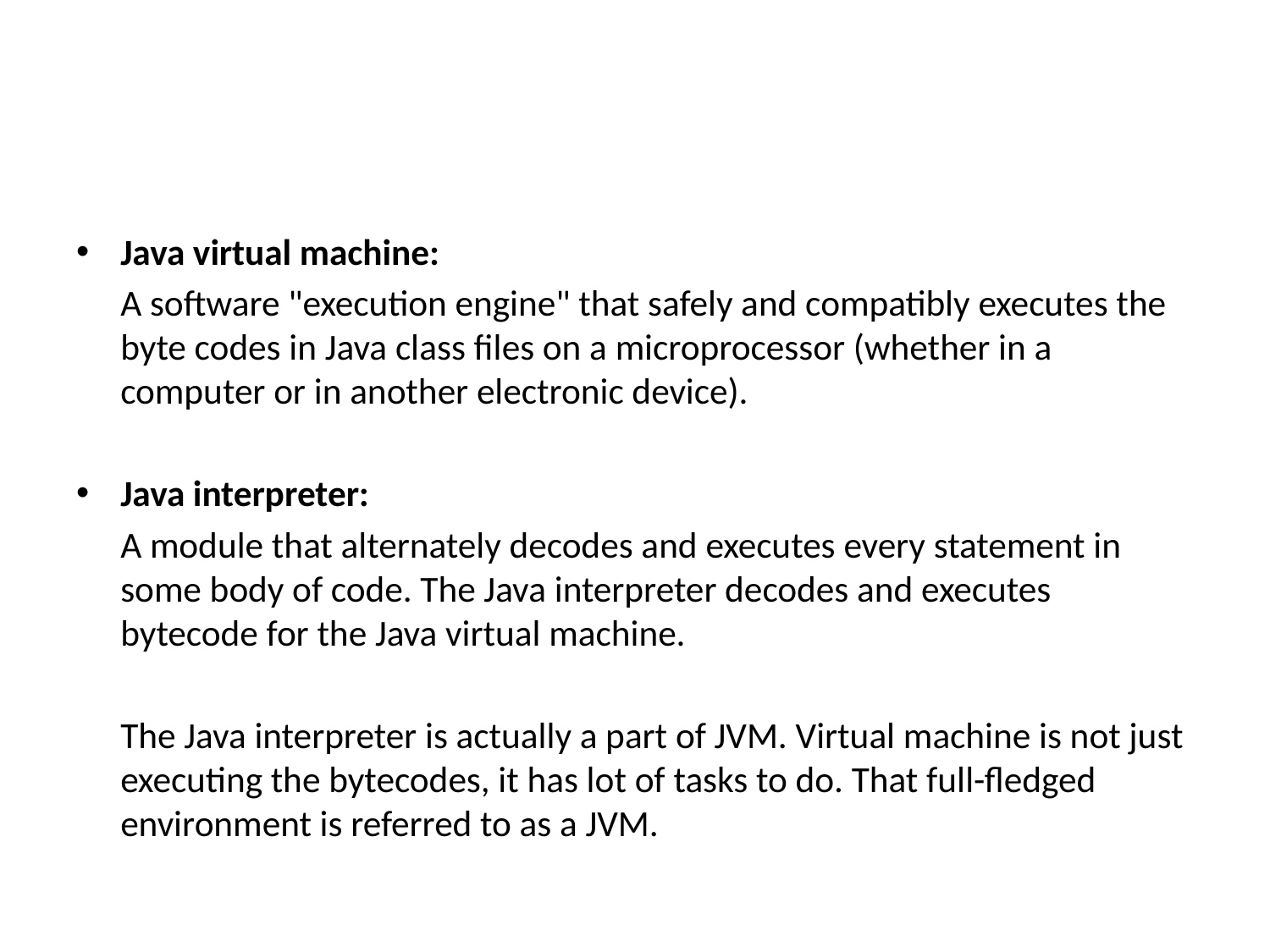

#
Java virtual machine:
	A software "execution engine" that safely and compatibly executes the byte codes in Java class files on a microprocessor (whether in a computer or in another electronic device).

Java interpreter:
	A module that alternately decodes and executes every statement in some body of code. The Java interpreter decodes and executes bytecode for the Java virtual machine.

	The Java interpreter is actually a part of JVM. Virtual machine is not just executing the bytecodes, it has lot of tasks to do. That full-fledged environment is referred to as a JVM.